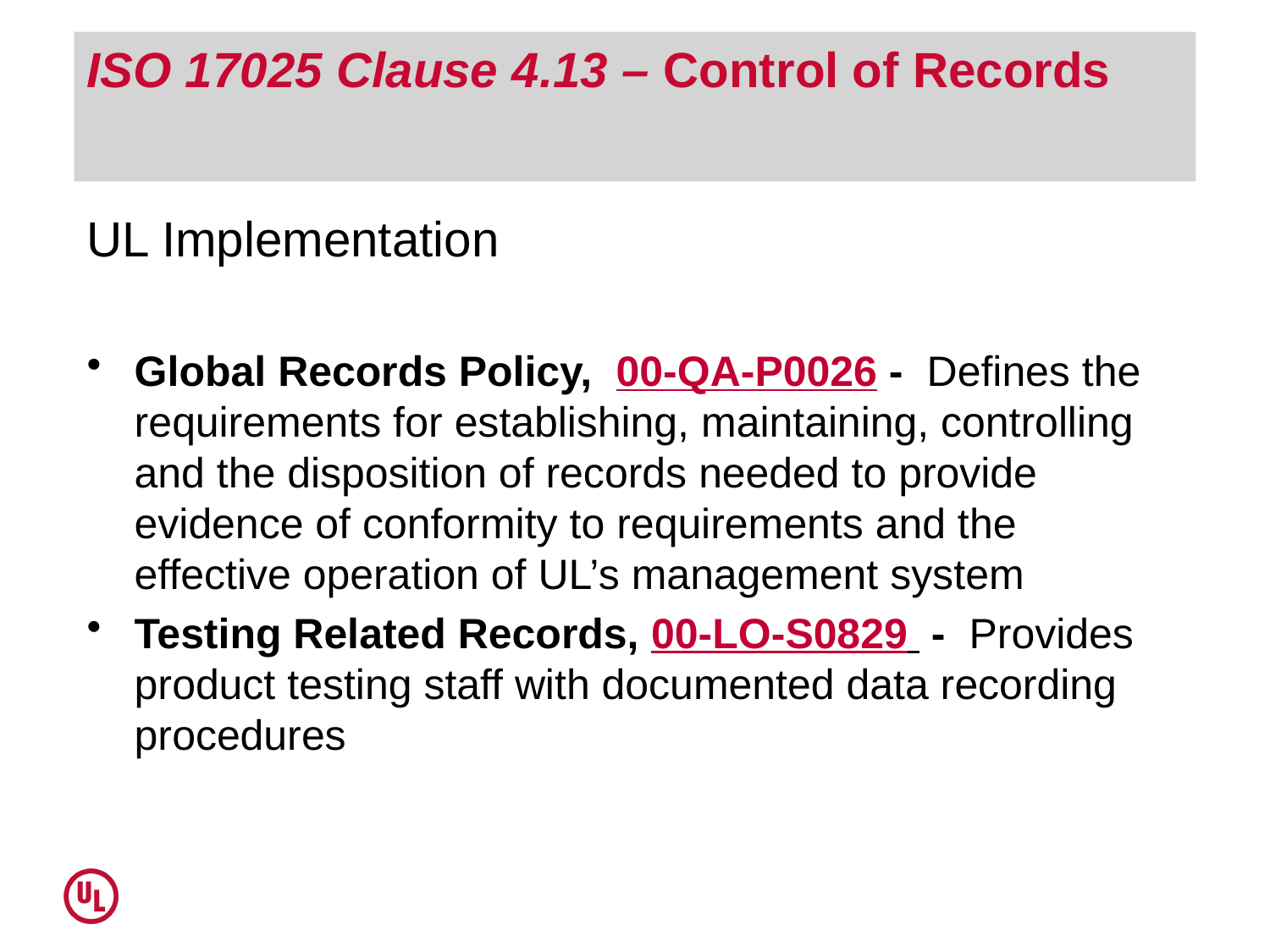

# ISO 17025 Clause 4.13 – Control of Records
UL Implementation

Global Records Policy,  00-QA-P0026 -  Defines the requirements for establishing, maintaining, controlling and the disposition of records needed to provide evidence of conformity to requirements and the effective operation of UL’s management system
Testing Related Records, 00-LO-S0829  -  Provides product testing staff with documented data recording procedures